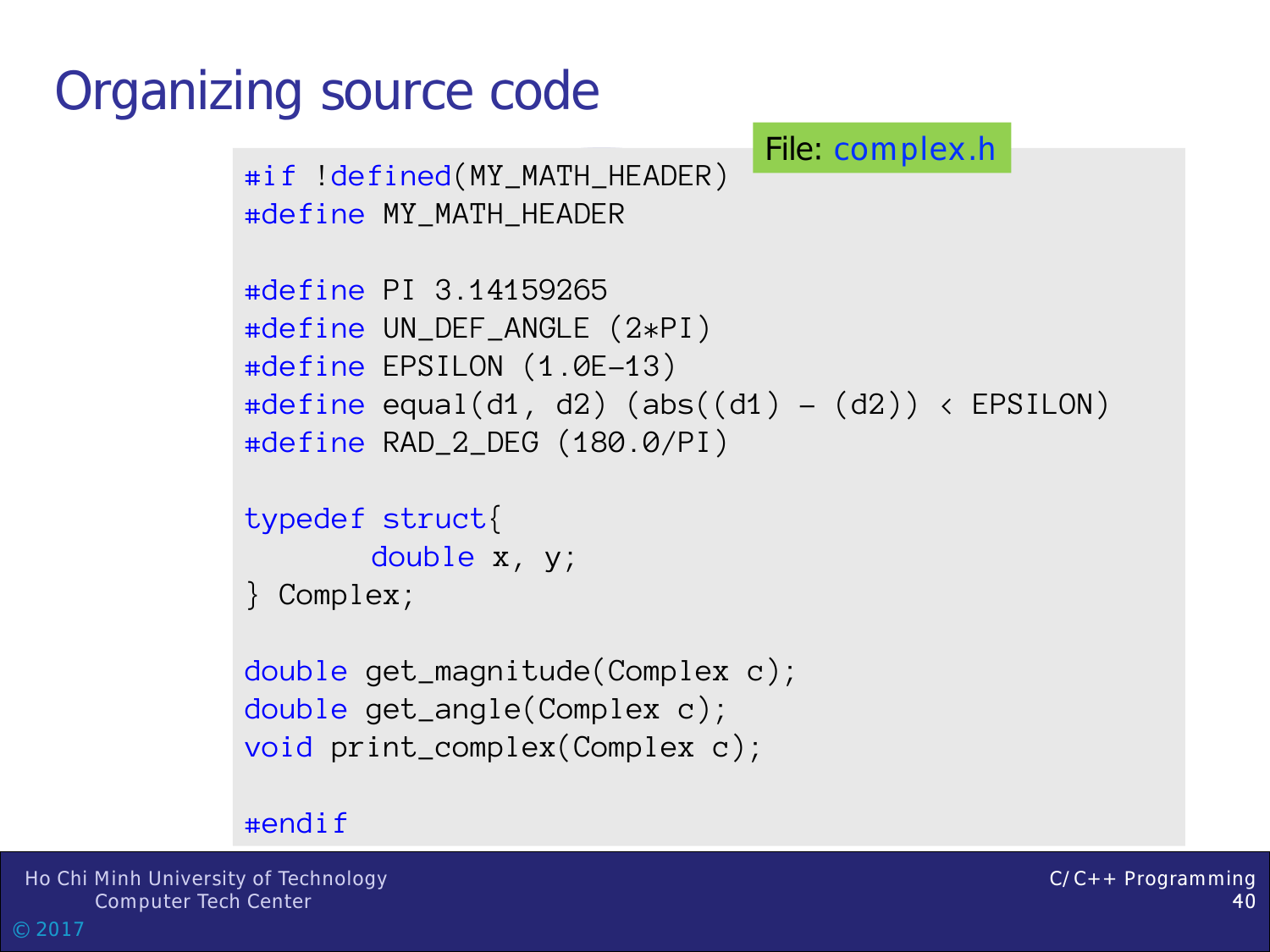

# Organizing source code
File: complex.h
#if !defined(MY_MATH_HEADER)
#define MY_MATH_HEADER

#define PI 3.14159265
#define UN_DEF_ANGLE (2*PI)
#define EPSILON (1.0E-13)
#define equal(d1, d2) (abs((d1) - (d2)) < EPSILON)
#define RAD_2_DEG (180.0/PI)

typedef struct{
	double x, y;
} Complex;

double get_magnitude(Complex c);
double get_angle(Complex c);
void print_complex(Complex c);

#endif